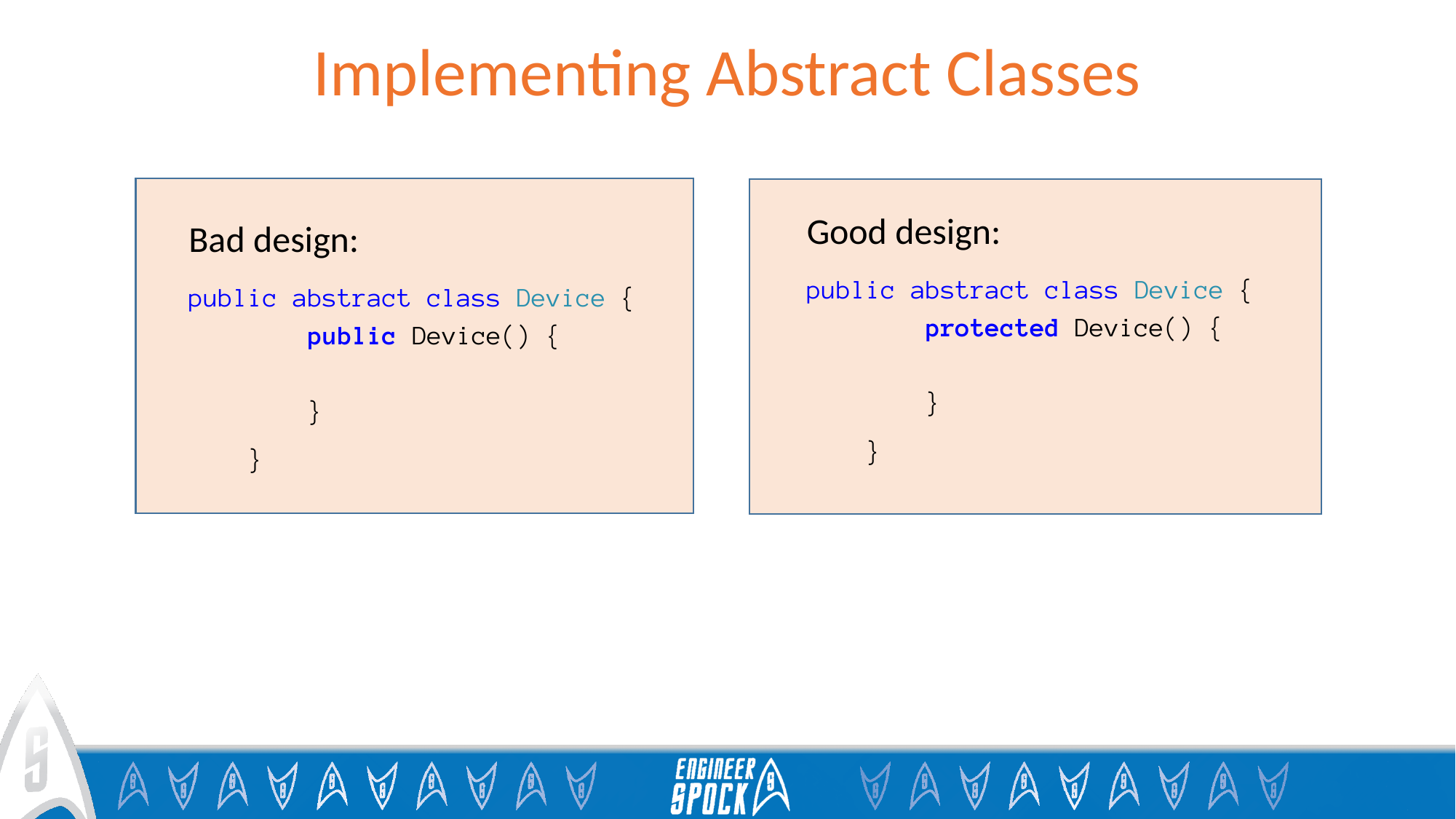

# Implementing Abstract Classes

Good design:
public abstract class Device {
        protected Device() {

        }
    }
Bad design:
public abstract class Device {
        public Device() {

        }
    }